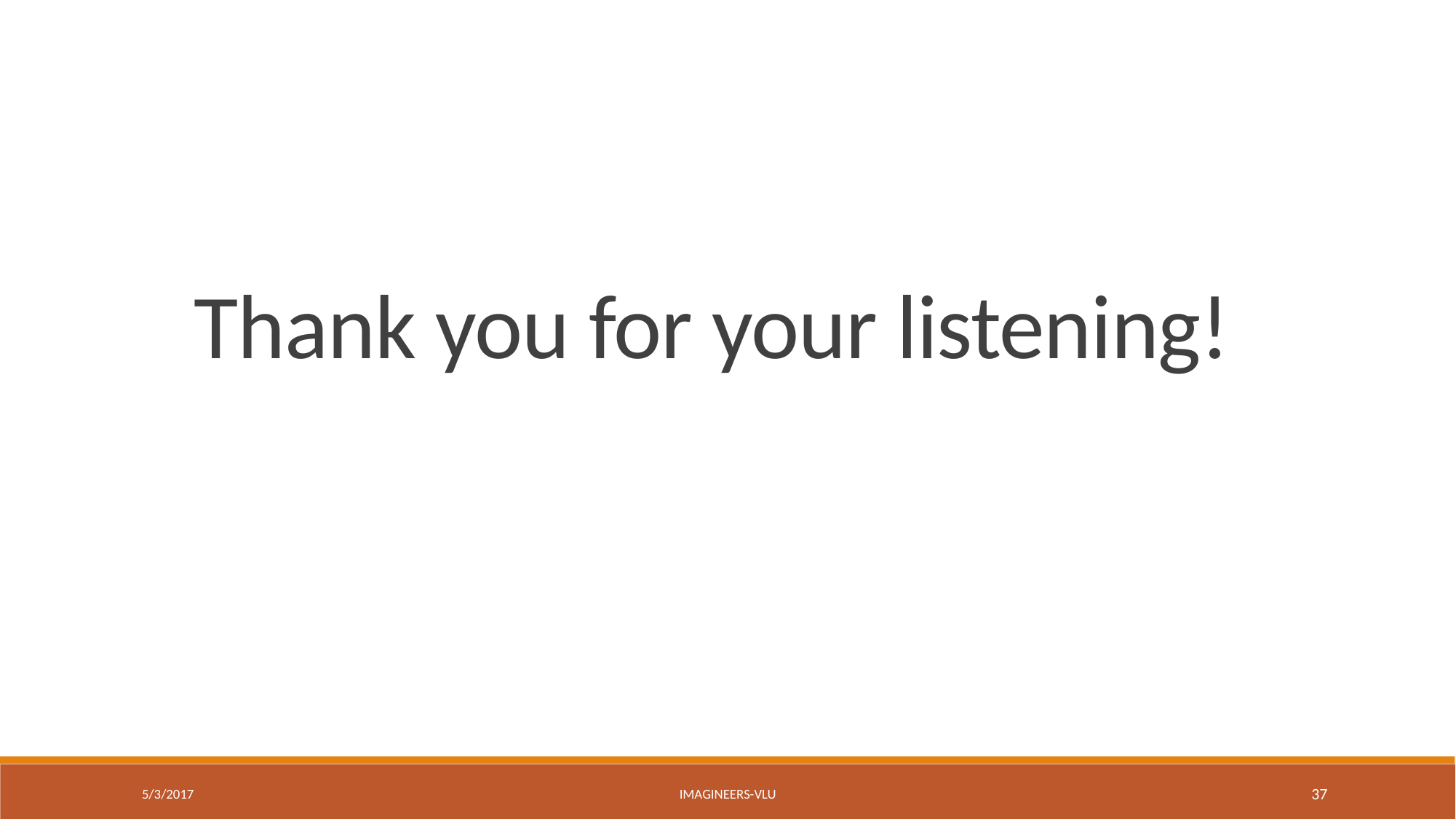

Thank you for your listening!
5/3/2017
Imagineers-VLU
37